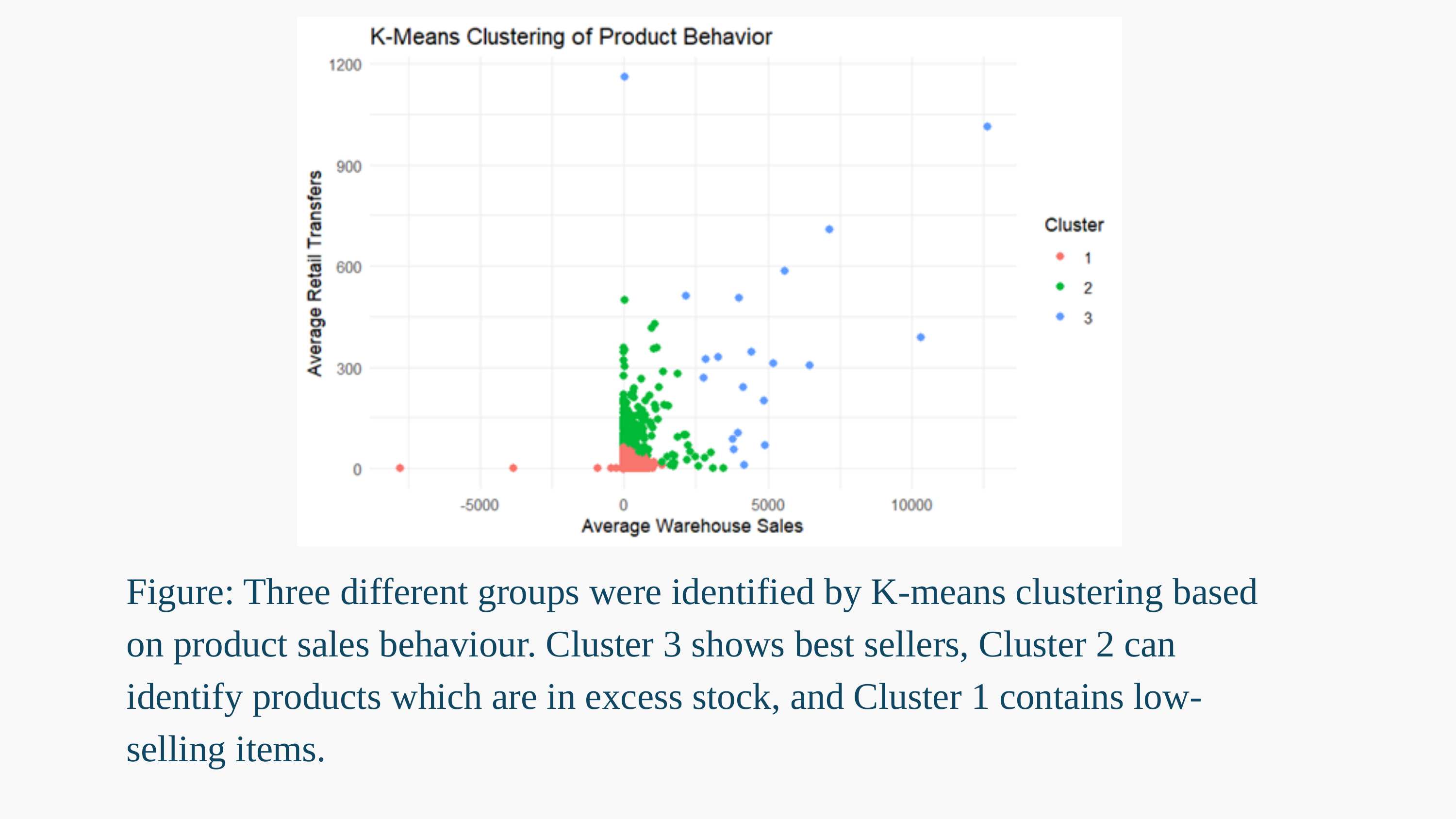

Figure: Three different groups were identified by K-means clustering based on product sales behaviour. Cluster 3 shows best sellers, Cluster 2 can identify products which are in excess stock, and Cluster 1 contains low-selling items.